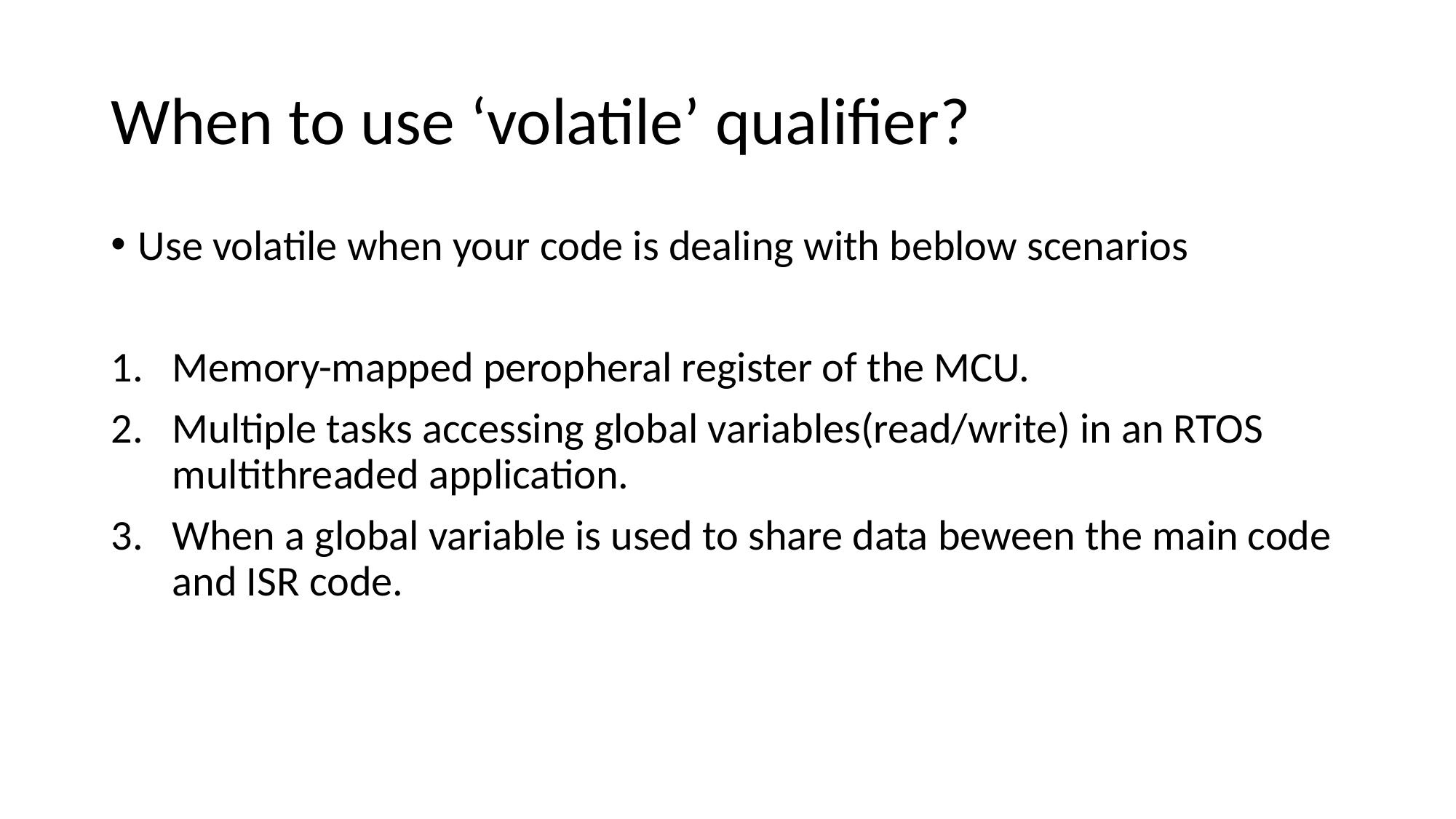

# When to use ‘volatile’ qualifier?
Use volatile when your code is dealing with beblow scenarios

Memory-mapped peropheral register of the MCU.
Multiple tasks accessing global variables(read/write) in an RTOS multithreaded application.
When a global variable is used to share data beween the main code and ISR code.